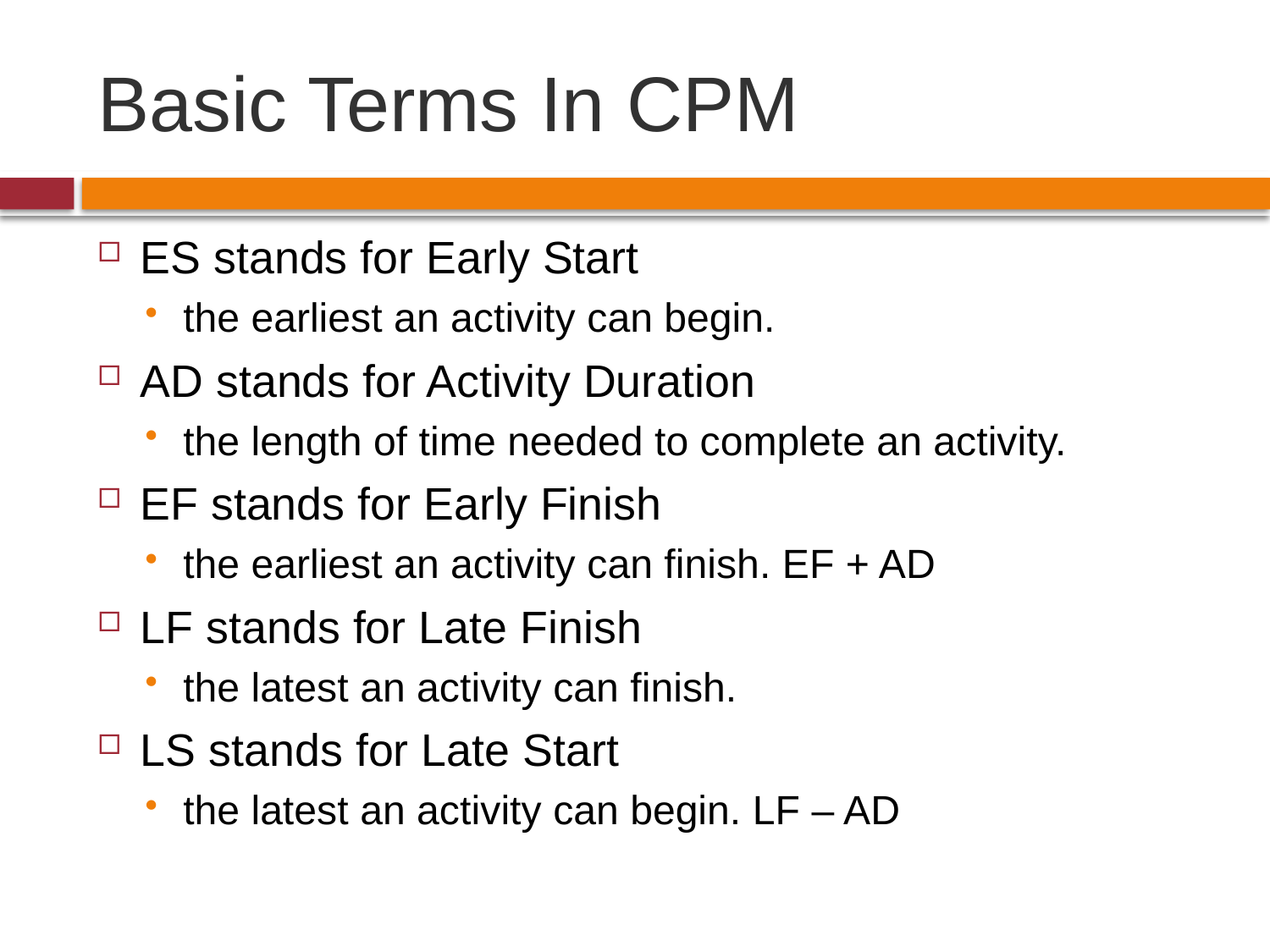

# Basic Terms In CPM
ES stands for Early Start
the earliest an activity can begin.
AD stands for Activity Duration
the length of time needed to complete an activity.
EF stands for Early Finish
the earliest an activity can finish. EF + AD
LF stands for Late Finish
the latest an activity can finish.
LS stands for Late Start
the latest an activity can begin. LF – AD